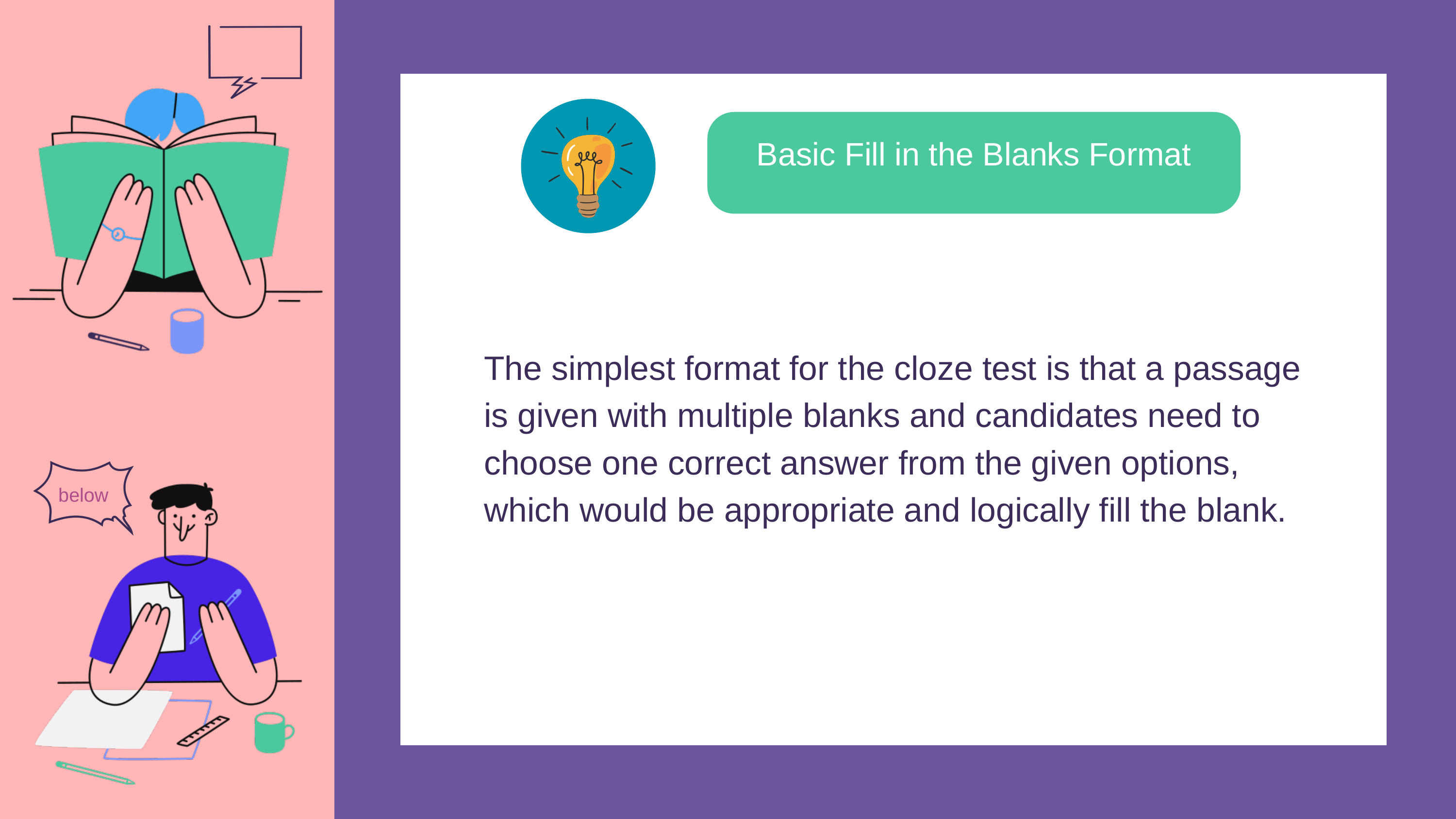

Basic Fill in the Blanks Format

The simplest format for the cloze test is that a passage is given with multiple blanks and candidates need to choose one correct answer from the given options, which would be appropriate and logically fill the blank.

below